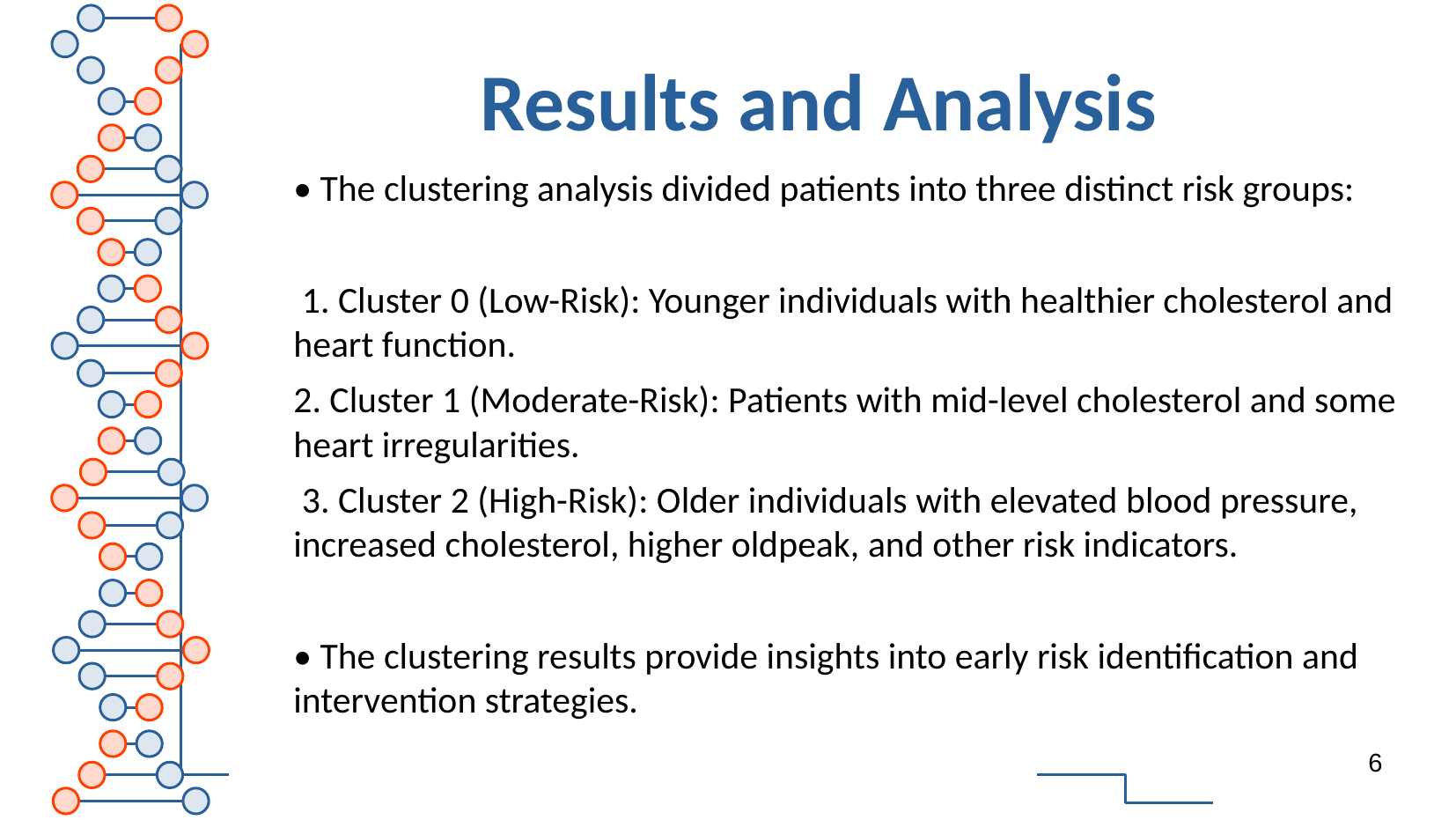

# Results and Analysis
• The clustering analysis divided patients into three distinct risk groups:

 1. Cluster 0 (Low-Risk): Younger individuals with healthier cholesterol and heart function.
2. Cluster 1 (Moderate-Risk): Patients with mid-level cholesterol and some heart irregularities.
 3. Cluster 2 (High-Risk): Older individuals with elevated blood pressure, increased cholesterol, higher oldpeak, and other risk indicators.

• The clustering results provide insights into early risk identification and intervention strategies.
6